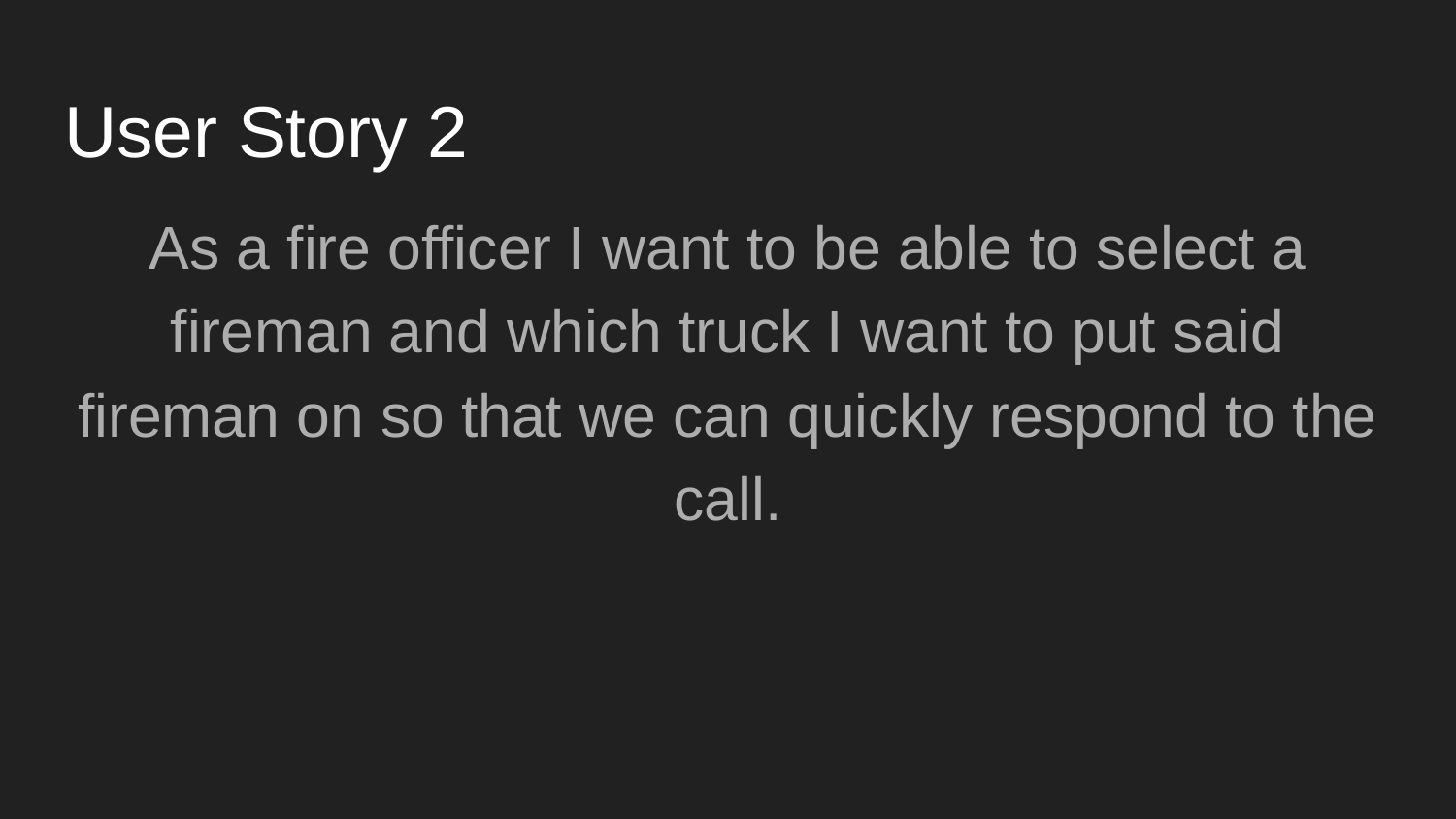

# User Story 2
As a fire officer I want to be able to select a fireman and which truck I want to put said fireman on so that we can quickly respond to the call.